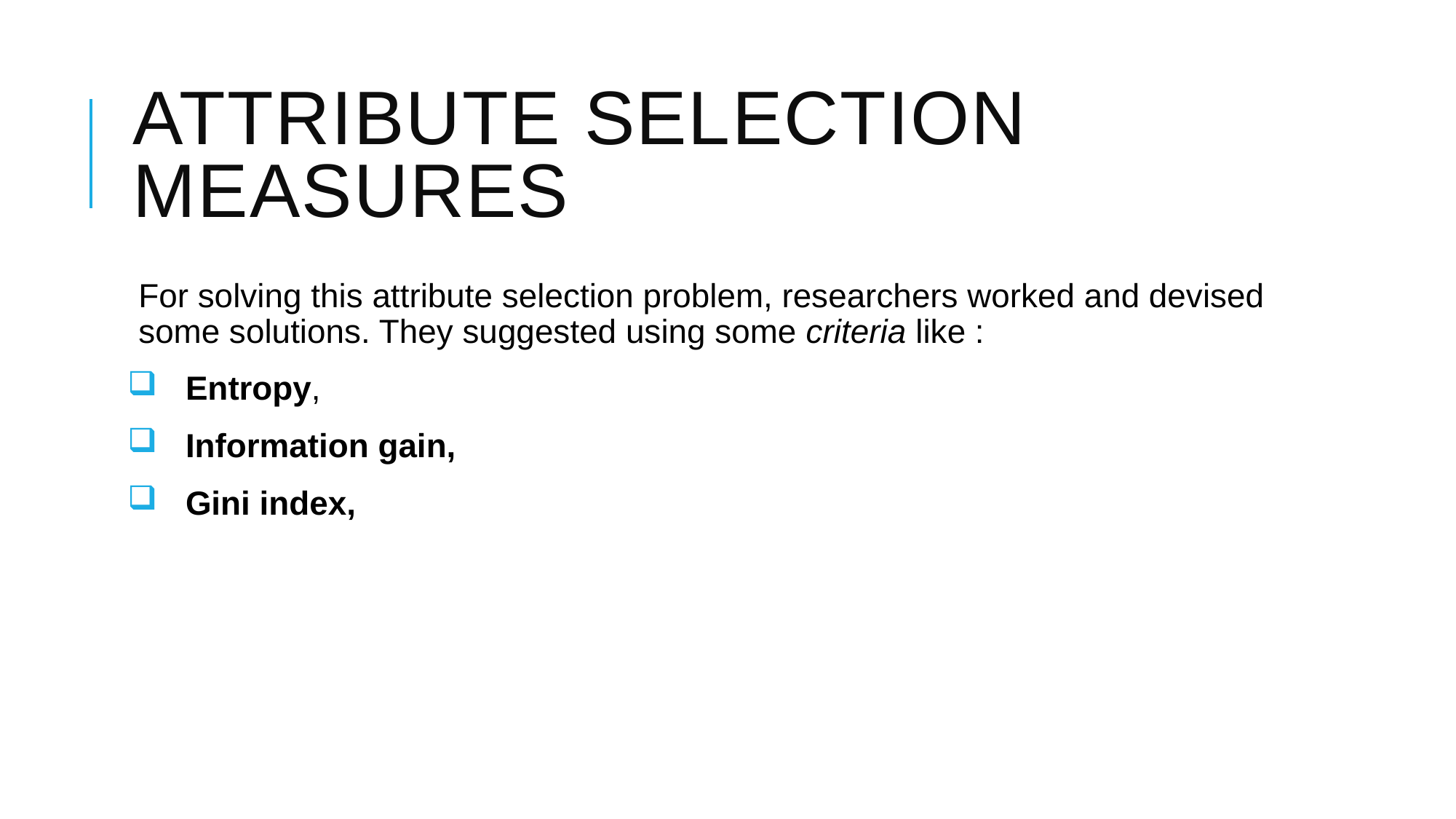

# Attribute Selection Measures
For solving this attribute selection problem, researchers worked and devised some solutions. They suggested using some criteria like :
   Entropy,
   Information gain,
   Gini index,